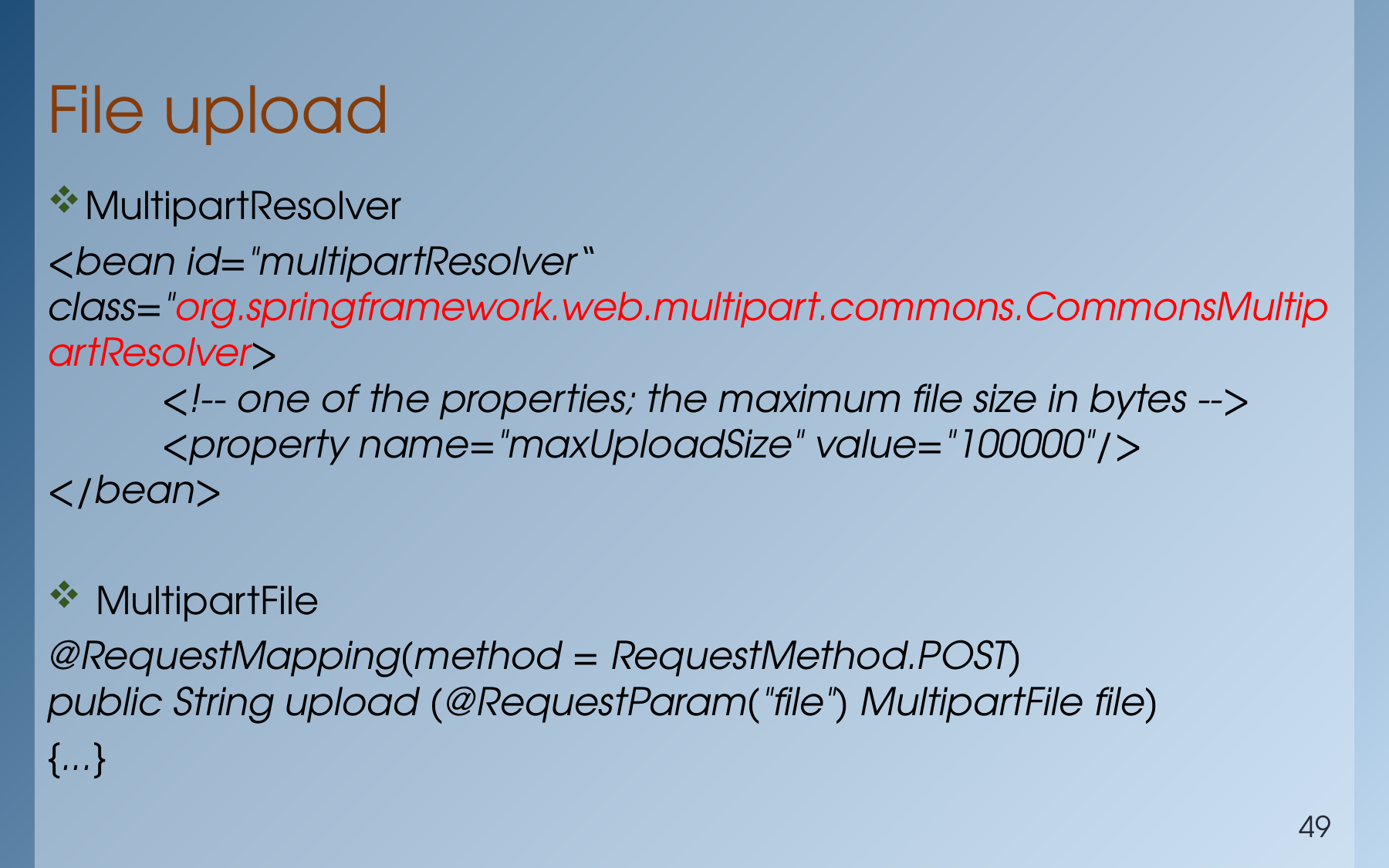

# File upload
MultipartResolver
<bean id="multipartResolver“ class="org.springframework.web.multipart.commons.CommonsMultipartResolver>
	<!-- one of the properties; the maximum file size in bytes -->
	<property name="maxUploadSize" value="100000"/>
</bean>

 MultipartFile
@RequestMapping(method = RequestMethod.POST)
public String upload (@RequestParam("file") MultipartFile file)
{...}

49